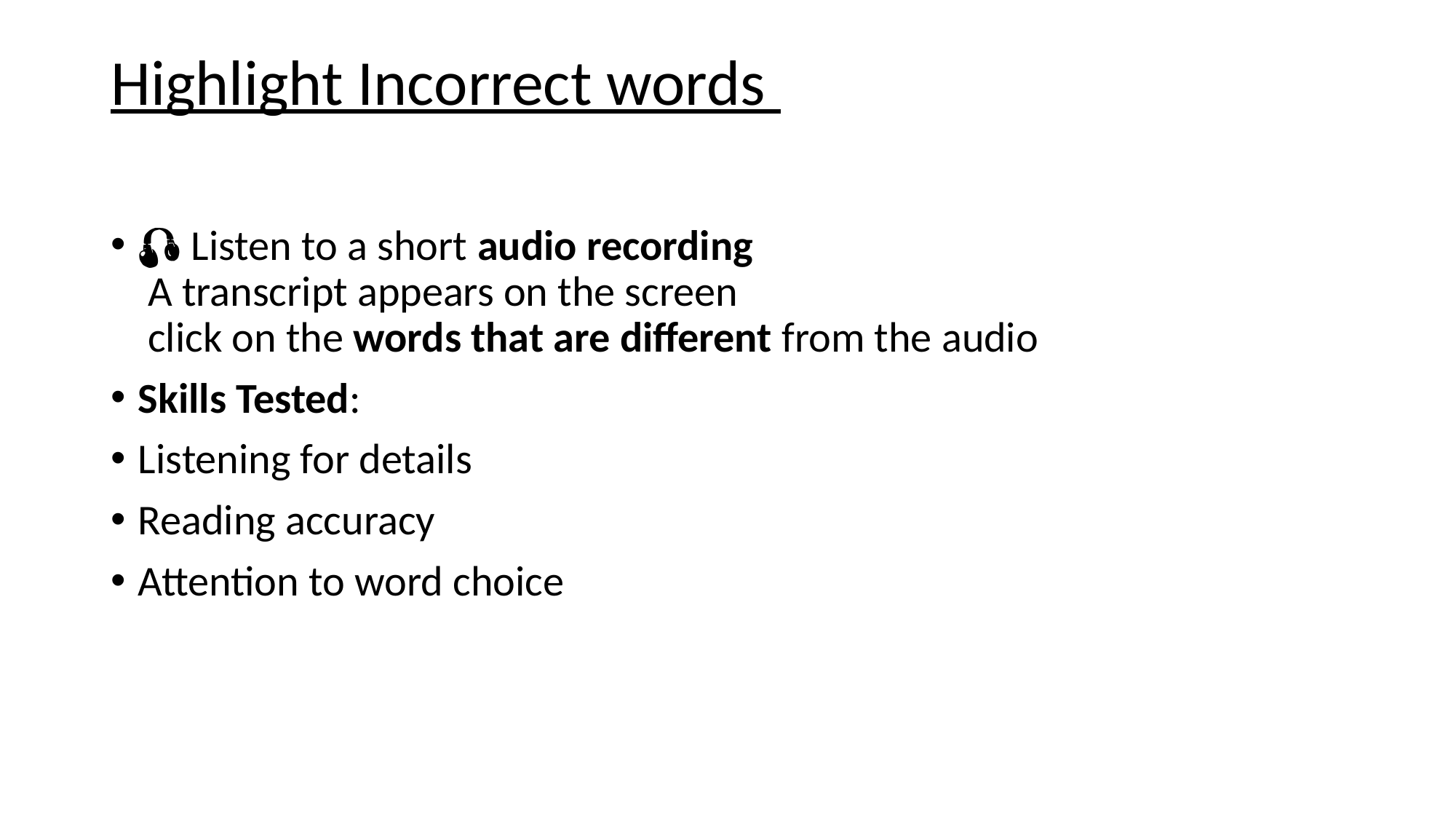

# Highlight Incorrect words
🎧 Listen to a short audio recording
 A transcript appears on the screen
 click on the words that are different from the audio
Skills Tested:
Listening for details
Reading accuracy
Attention to word choice